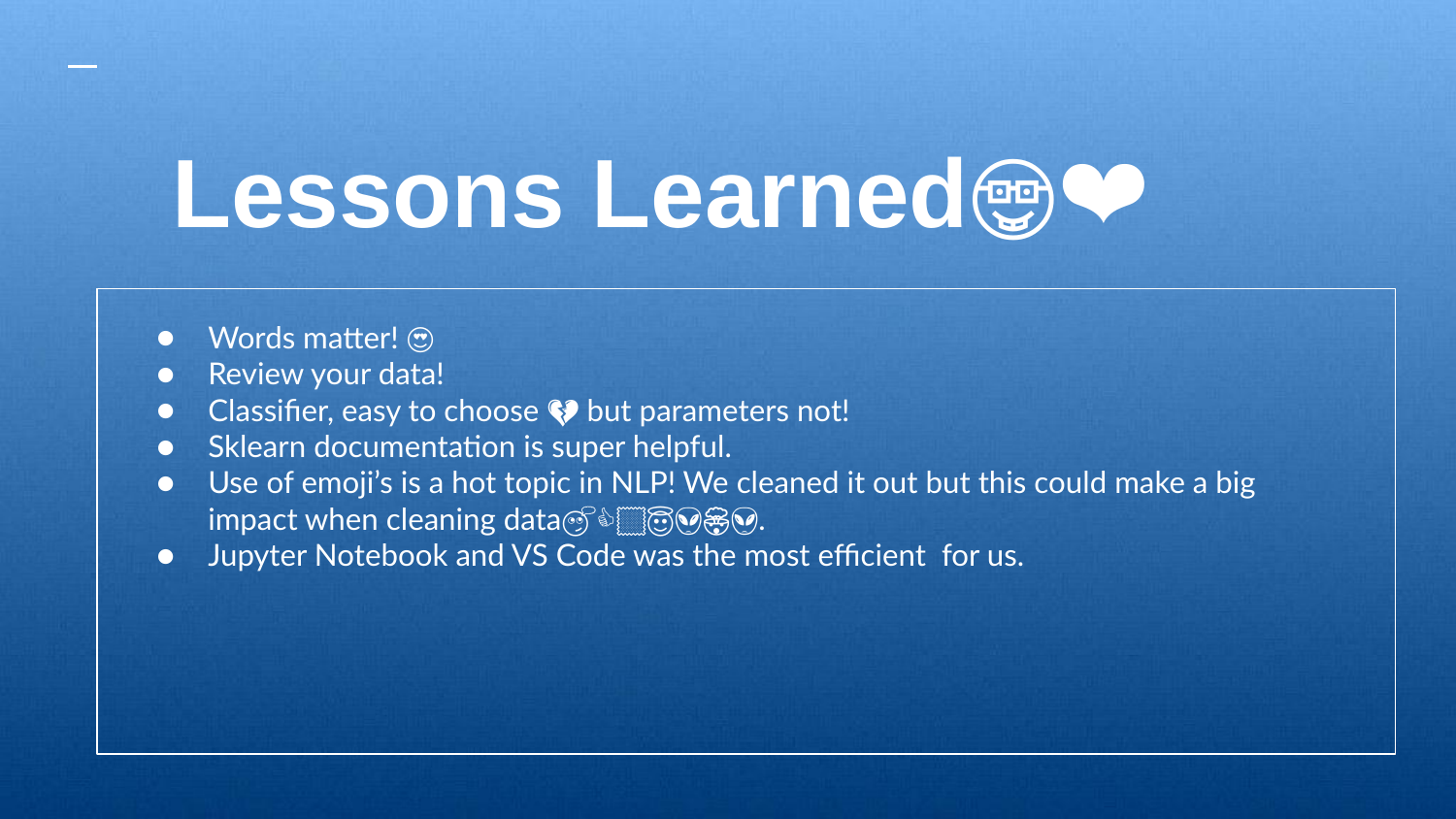

Lessons Learned🤓❤️

Words matter! 😍
Review your data!
Classifier, easy to choose 💔 but parameters not!
Sklearn documentation is super helpful.
Use of emoji’s is a hot topic in NLP! We cleaned it out but this could make a big impact when cleaning data🤔👍🏻😇👽🤯👽.
Jupyter Notebook and VS Code was the most efficient  for us.